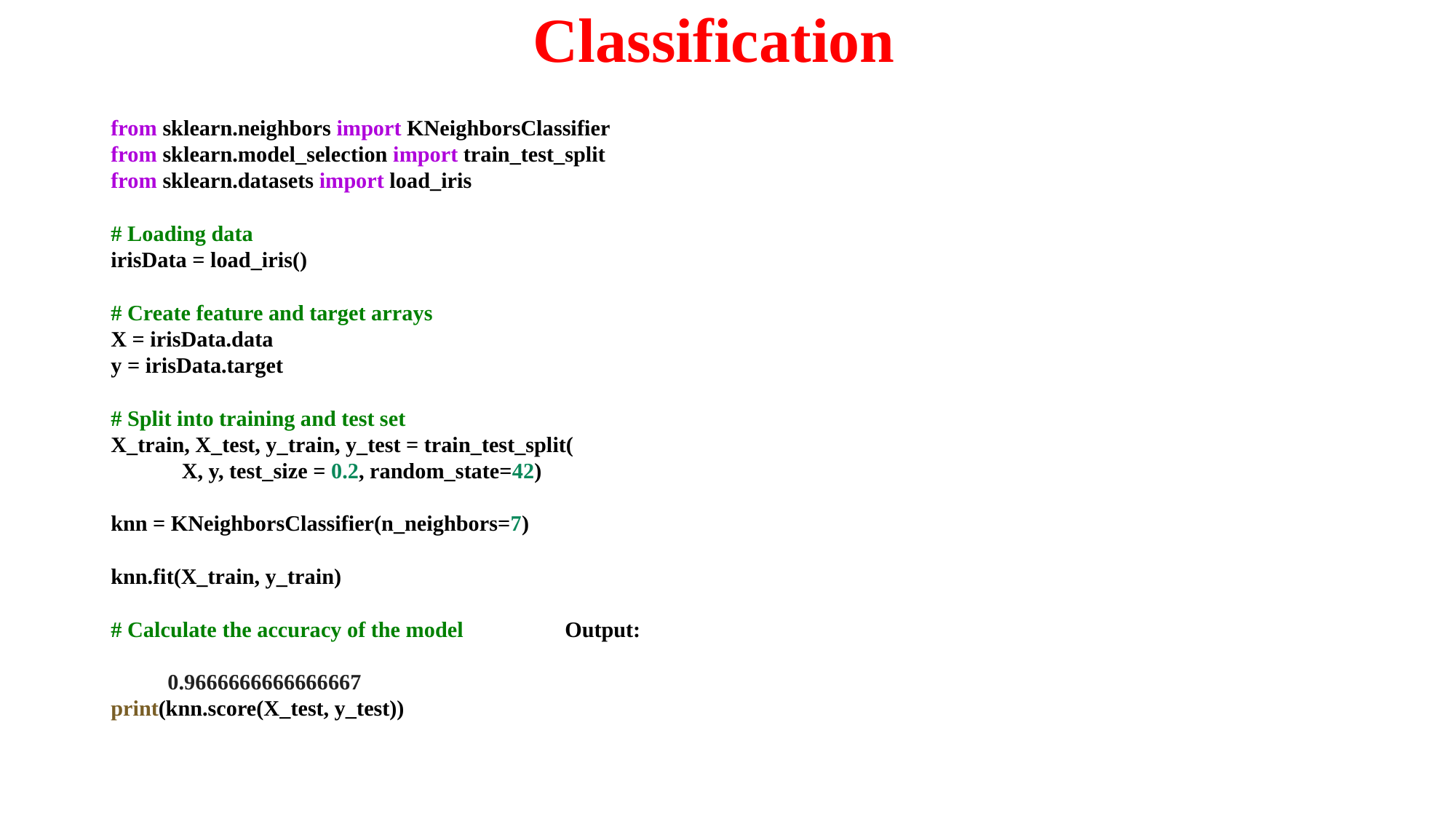

# Classification
from sklearn.neighbors import KNeighborsClassifier
from sklearn.model_selection import train_test_split
from sklearn.datasets import load_iris

# Loading data
irisData = load_iris()

# Create feature and target arrays
X = irisData.data
y = irisData.target

# Split into training and test set
X_train, X_test, y_train, y_test = train_test_split(
             X, y, test_size = 0.2, random_state=42)

knn = KNeighborsClassifier(n_neighbors=7)

knn.fit(X_train, y_train)

# Calculate the accuracy of the model               					Output:

									0.9666666666666667
print(knn.score(X_test, y_test))